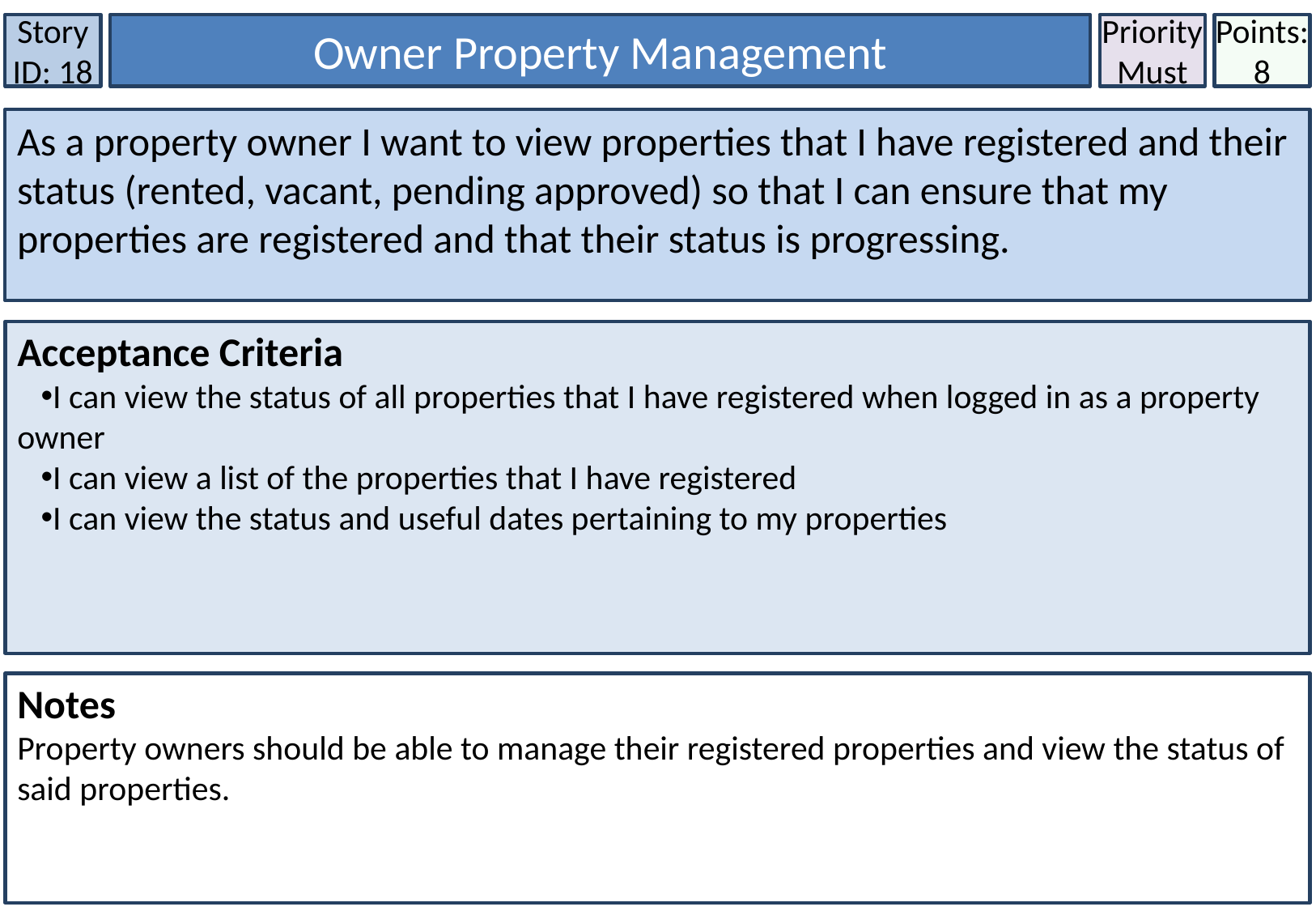

Story ID: 18
Owner Property Management
Priority
Must
Points:
8
As a property owner I want to view properties that I have registered and their status (rented, vacant, pending approved) so that I can ensure that my properties are registered and that their status is progressing.
Acceptance Criteria
I can view the status of all properties that I have registered when logged in as a property owner
I can view a list of the properties that I have registered
I can view the status and useful dates pertaining to my properties
Notes
Property owners should be able to manage their registered properties and view the status of said properties.